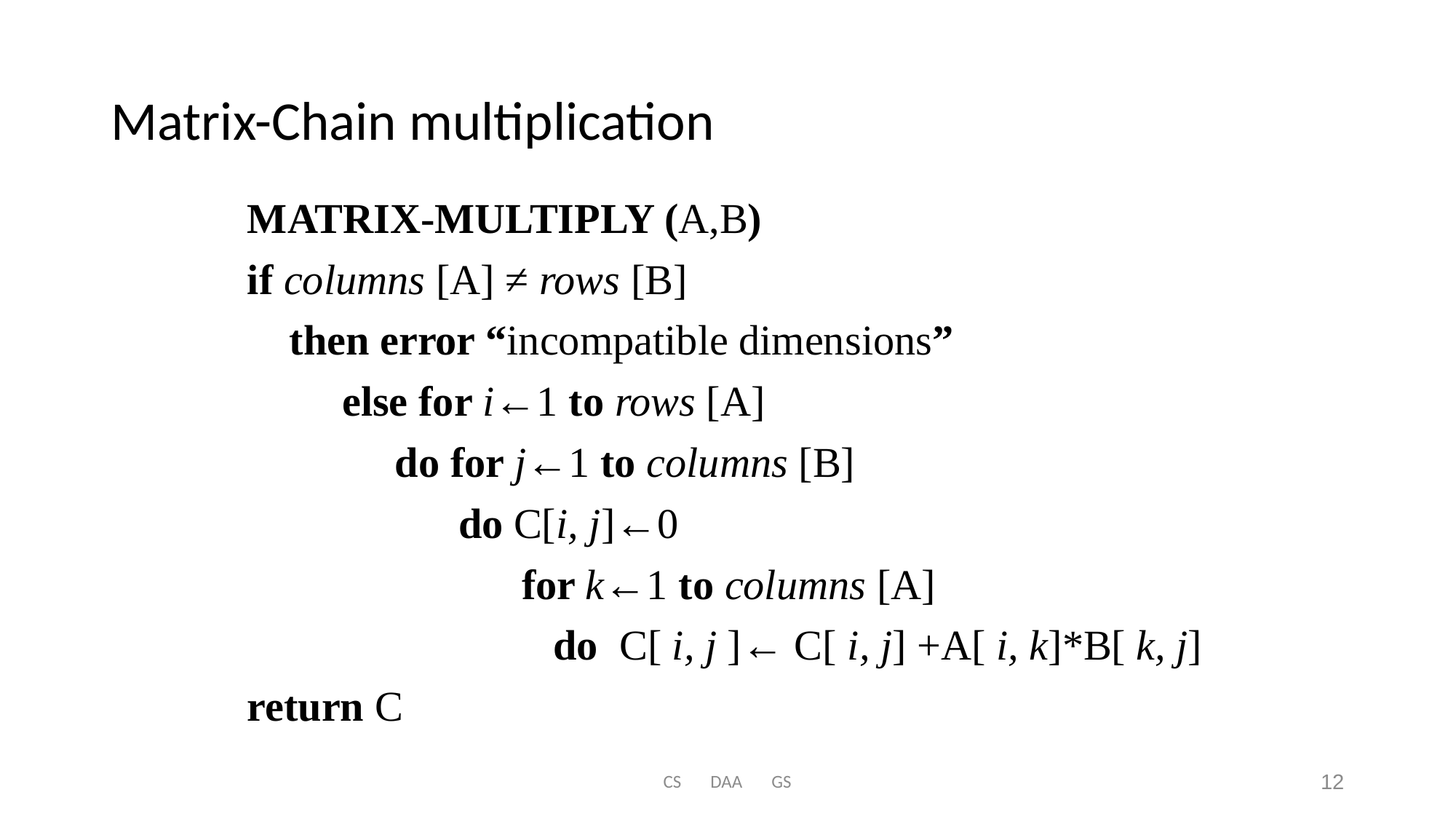

# Matrix-Chain multiplication
MATRIX-MULTIPLY (A,B)
if columns [A] ≠ rows [B]
    then error “incompatible dimensions”
         else for i←1 to rows [A]
              do for j←1 to columns [B]
                    do C[i, j]←0
                          for k←1 to columns [A]
                             do  C[ i, j ]← C[ i, j] +A[ i, k]*B[ k, j]
return C
CS       DAA       GS
12